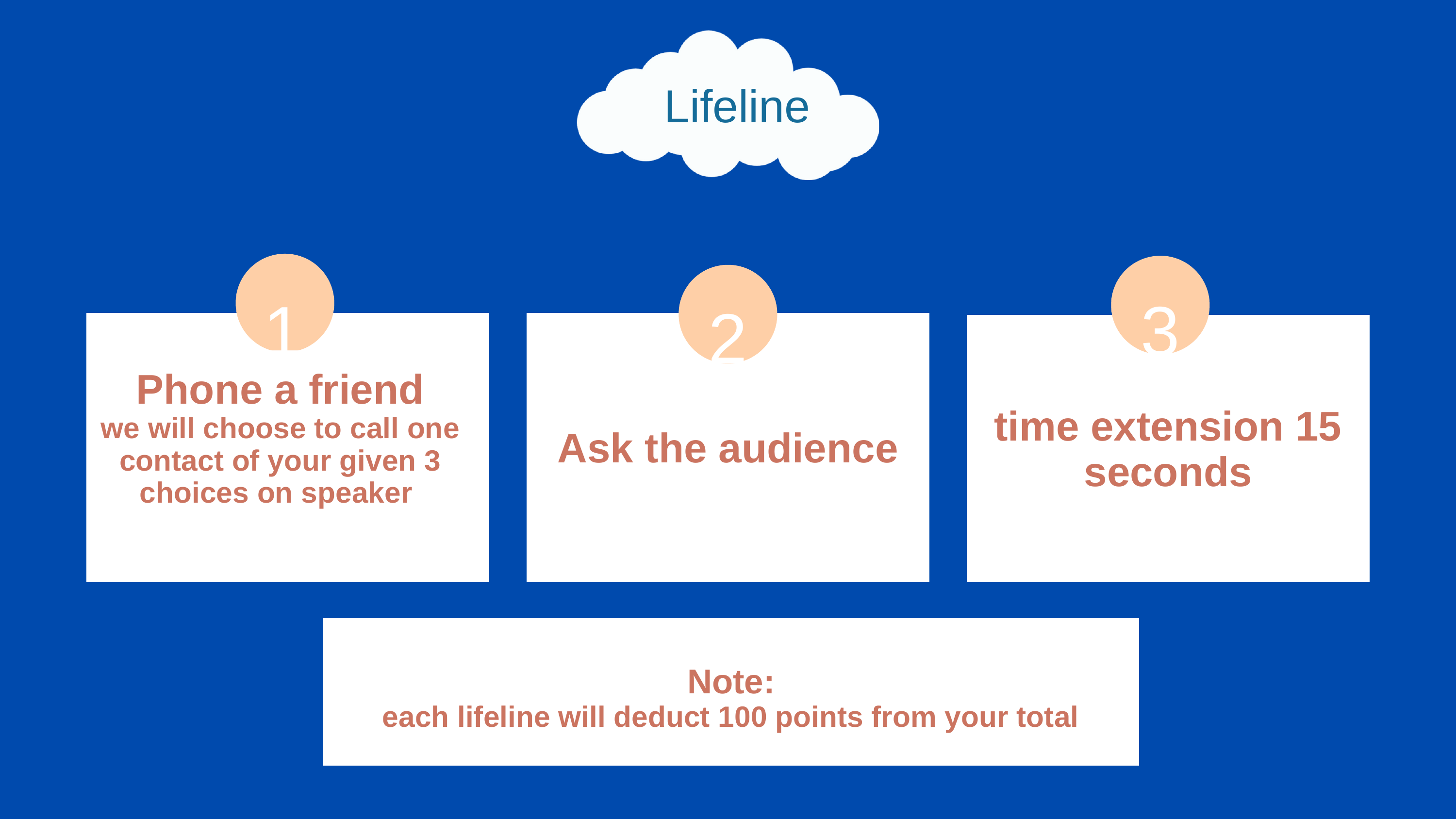

Lifeline
1
3
2

Phone a friend
we will choose to call one contact of your given 3 choices on speaker
time extension 15 seconds
Ask the audience

Note:
each lifeline will deduct 100 points from your total